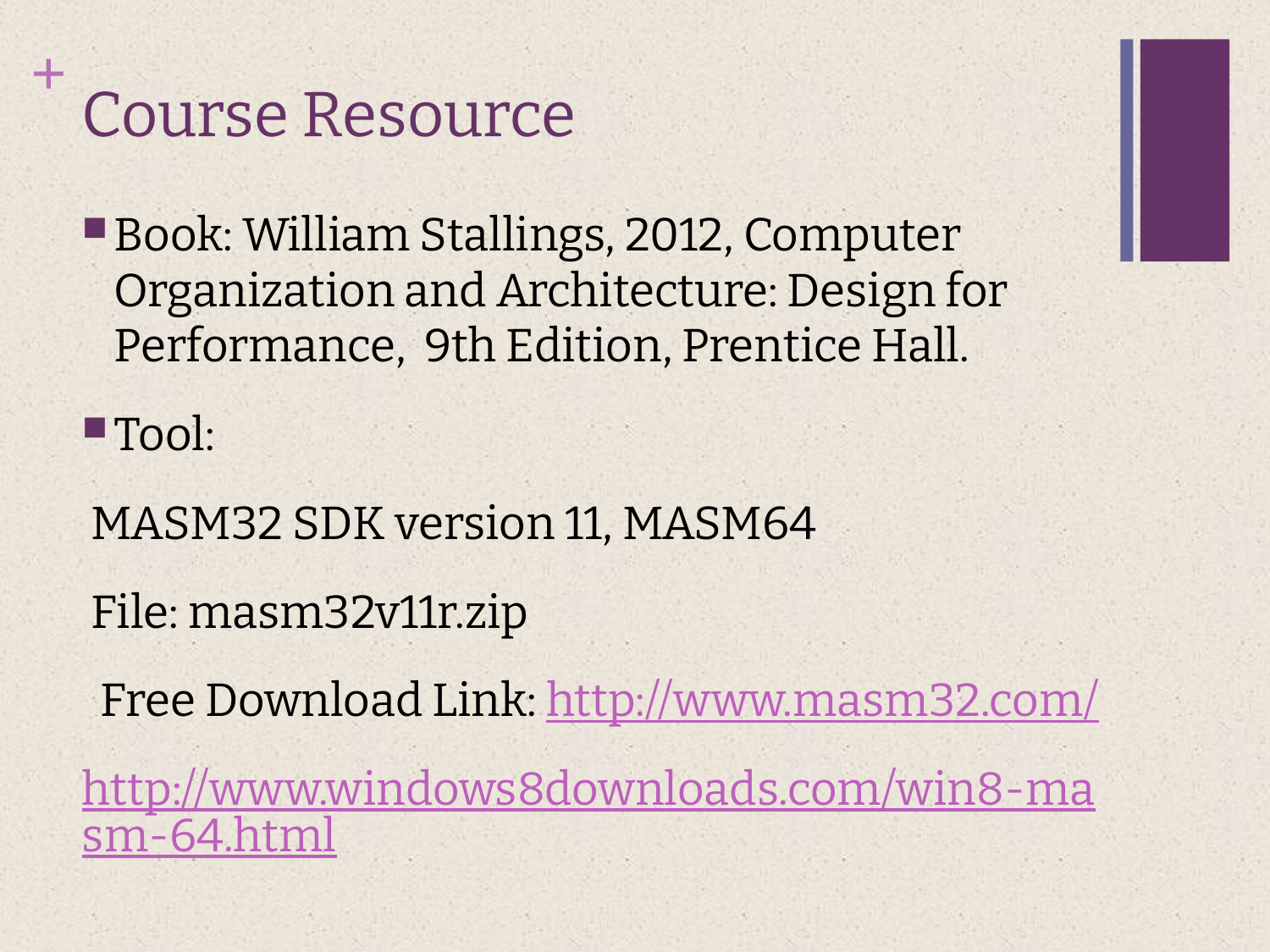

# Course Resource
Book: William Stallings, 2012, Computer Organization and Architecture: Design for Performance,  9th Edition, Prentice Hall.
Tool:
 MASM32 SDK version 11, MASM64
 File: masm32v11r.zip
  Free Download Link: http://www.masm32.com/
http://www.windows8downloads.com/win8-masm-64.html